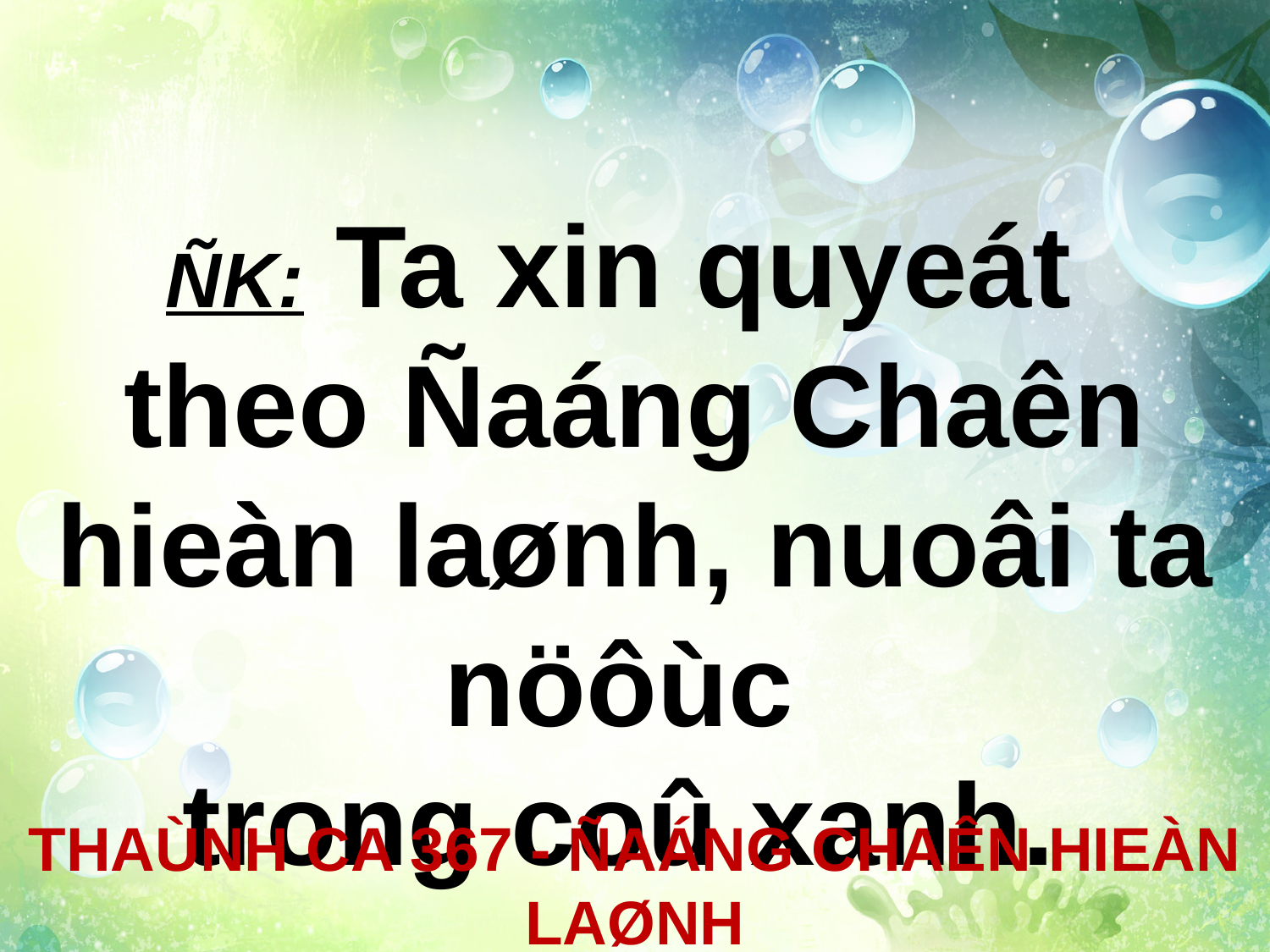

ÑK: Ta xin quyeát
theo Ñaáng Chaên hieàn laønh, nuoâi ta nöôùc
trong coû xanh.
THAÙNH CA 367 - ÑAÁNG CHAÊN HIEÀN LAØNH